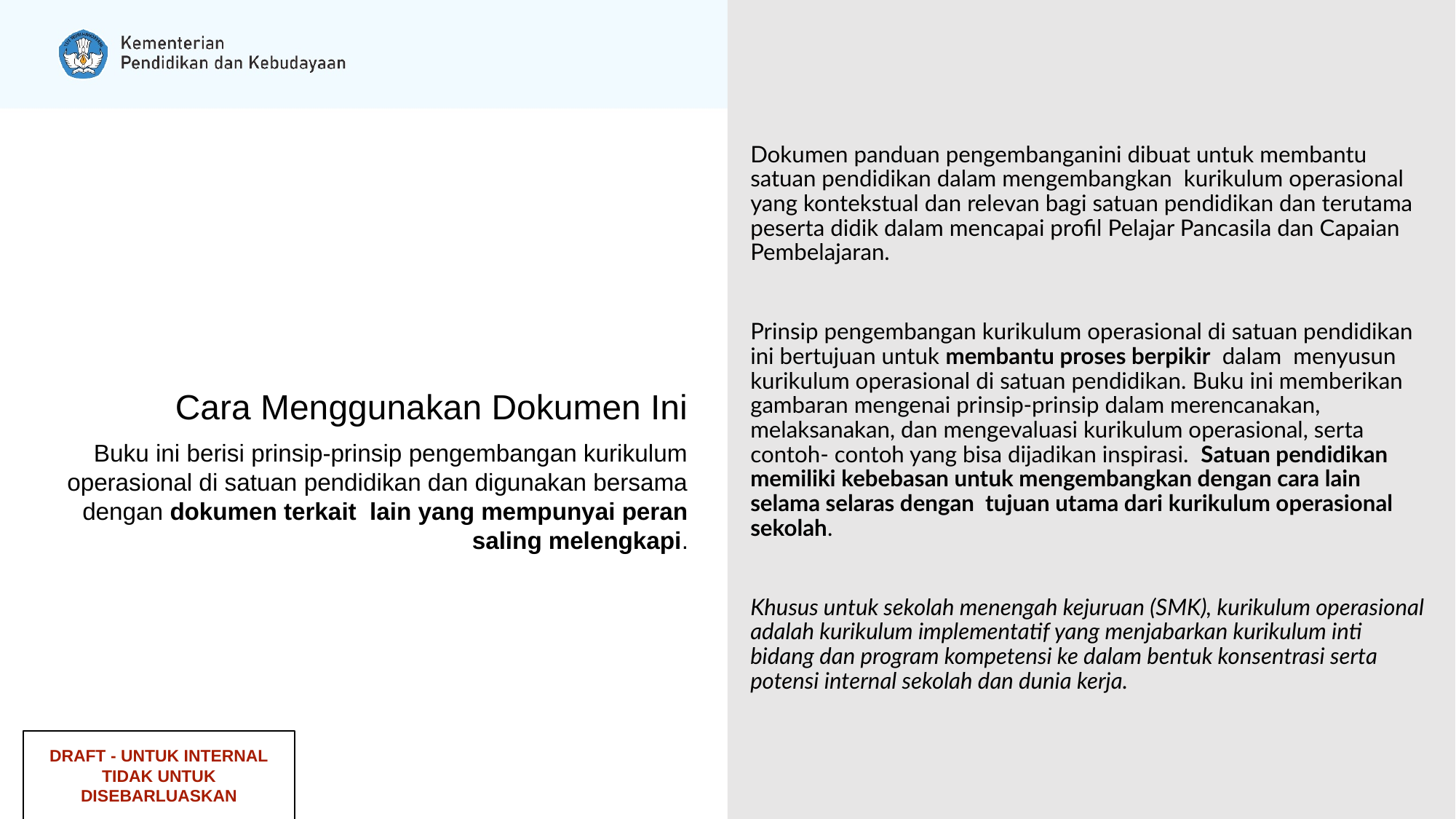

Dokumen panduan pengembanganini dibuat untuk membantu satuan pendidikan dalam mengembangkan  kurikulum operasional yang kontekstual dan relevan bagi satuan pendidikan dan terutama peserta didik dalam mencapai profil Pelajar Pancasila dan Capaian Pembelajaran.

Prinsip pengembangan kurikulum operasional di satuan pendidikan ini bertujuan untuk membantu proses berpikir  dalam  menyusun kurikulum operasional di satuan pendidikan. Buku ini memberikan gambaran mengenai prinsip-prinsip dalam merencanakan, melaksanakan, dan mengevaluasi kurikulum operasional, serta contoh- contoh yang bisa dijadikan inspirasi.  Satuan pendidikan  memiliki kebebasan untuk mengembangkan dengan cara lain selama selaras dengan  tujuan utama dari kurikulum operasional sekolah.

Khusus untuk sekolah menengah kejuruan (SMK), kurikulum operasional adalah kurikulum implementatif yang menjabarkan kurikulum inti bidang dan program kompetensi ke dalam bentuk konsentrasi serta potensi internal sekolah dan dunia kerja.
# Cara Menggunakan Dokumen Ini
Buku ini berisi prinsip-prinsip pengembangan kurikulum operasional di satuan pendidikan dan digunakan bersama dengan dokumen terkait  lain yang mempunyai peran saling melengkapi.

DRAFT - UNTUK INTERNAL
TIDAK UNTUK DISEBARLUASKAN
3